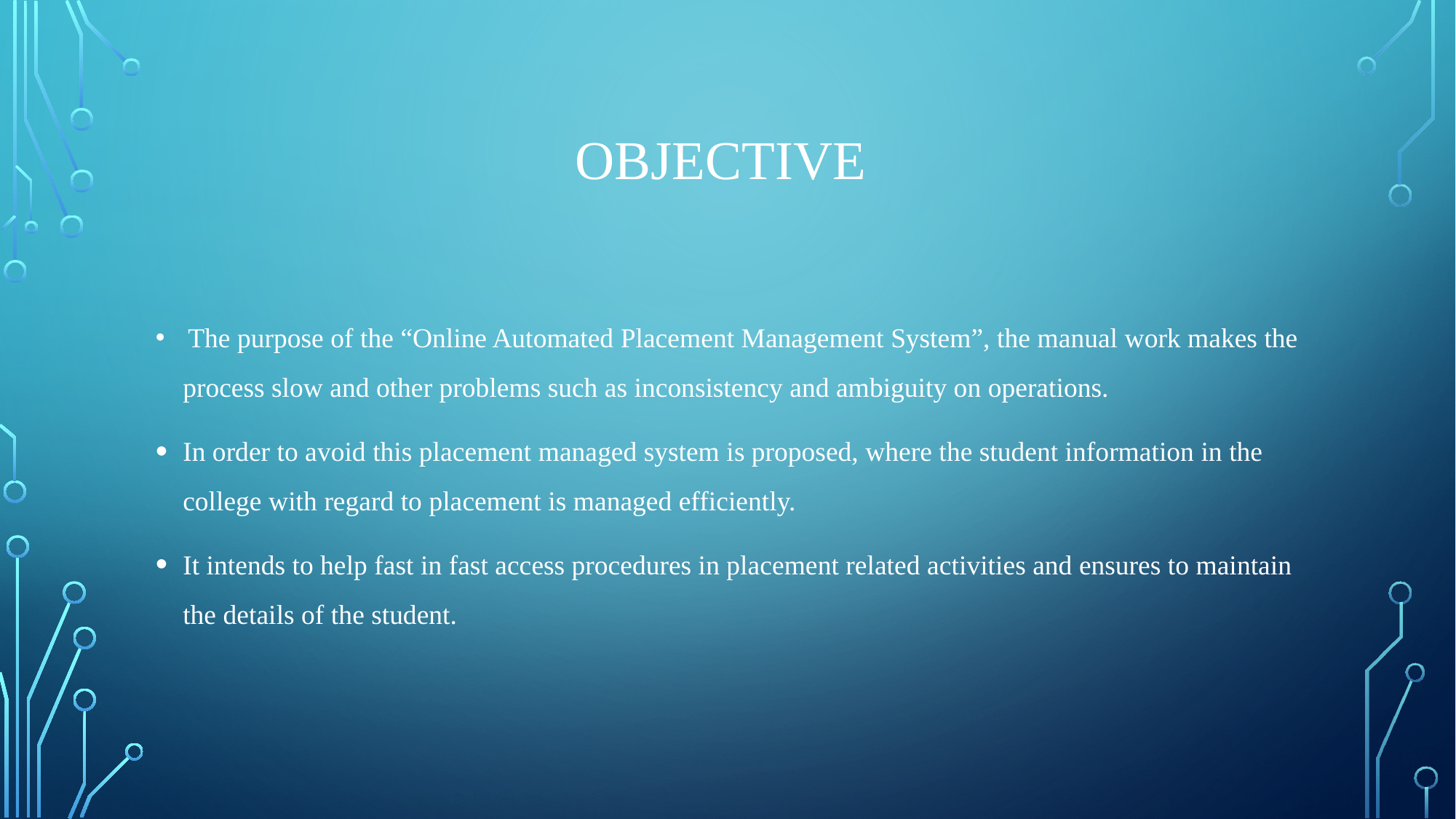

# Objective
 The purpose of the “Online Automated Placement Management System”, the manual work makes the process slow and other problems such as inconsistency and ambiguity on operations.
In order to avoid this placement managed system is proposed, where the student information in the college with regard to placement is managed efficiently.
It intends to help fast in fast access procedures in placement related activities and ensures to maintain the details of the student.